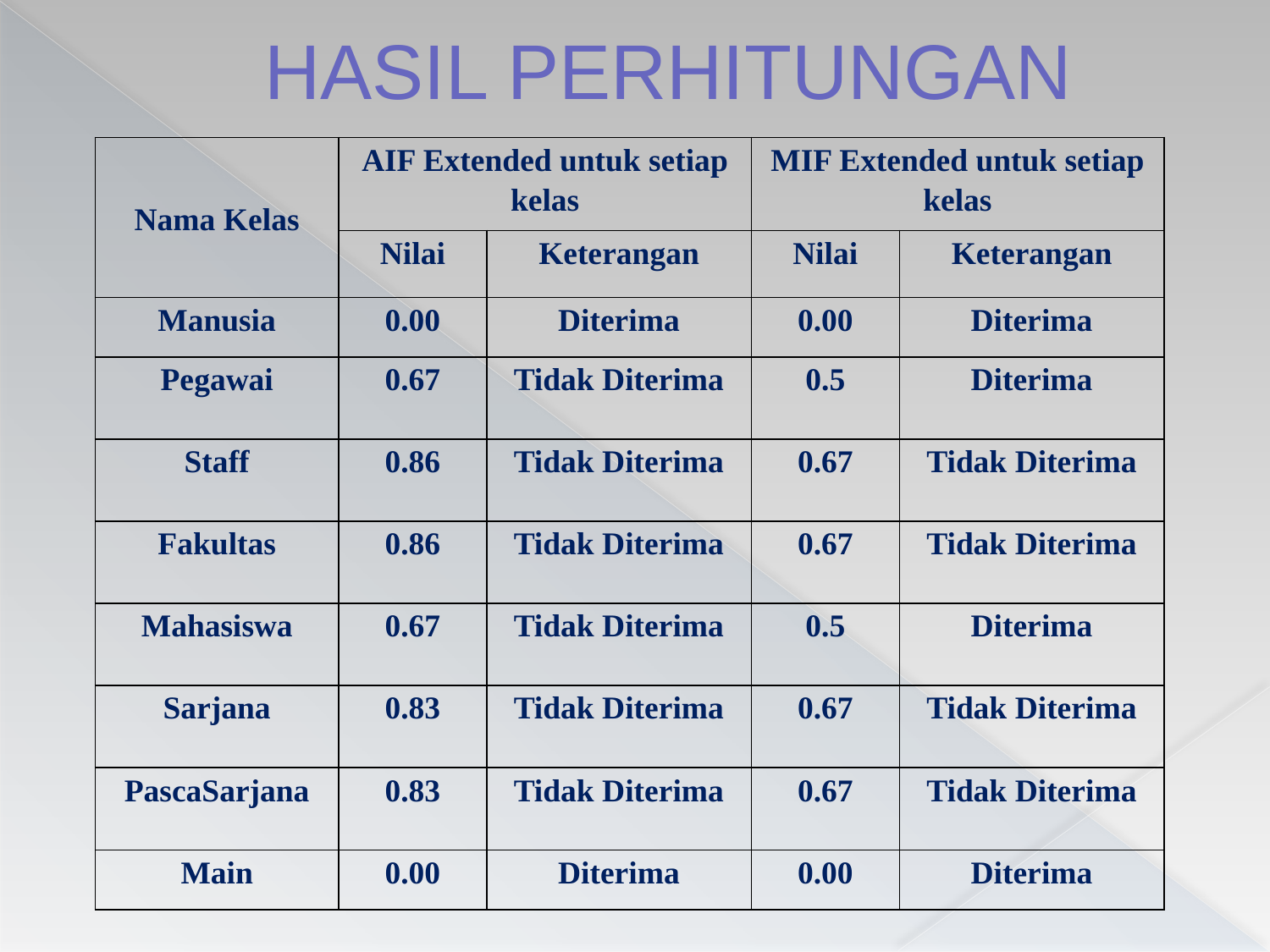

# HASIL PERHITUNGAN
| Nama Kelas | AIF Extended untuk setiap kelas |  | MIF Extended untuk setiap kelas |  |
| --- | --- | --- | --- | --- |
|  | Nilai | Keterangan | Nilai | Keterangan |
| Manusia | 0.00 | Diterima | 0.00 | Diterima |
| Pegawai | 0.67 | Tidak Diterima | 0.5 | Diterima |
| Staff | 0.86 | Tidak Diterima | 0.67 | Tidak Diterima |
| Fakultas | 0.86 | Tidak Diterima | 0.67 | Tidak Diterima |
| Mahasiswa | 0.67 | Tidak Diterima | 0.5 | Diterima |
| Sarjana | 0.83 | Tidak Diterima | 0.67 | Tidak Diterima |
| PascaSarjana | 0.83 | Tidak Diterima | 0.67 | Tidak Diterima |
| Main | 0.00 | Diterima | 0.00 | Diterima |